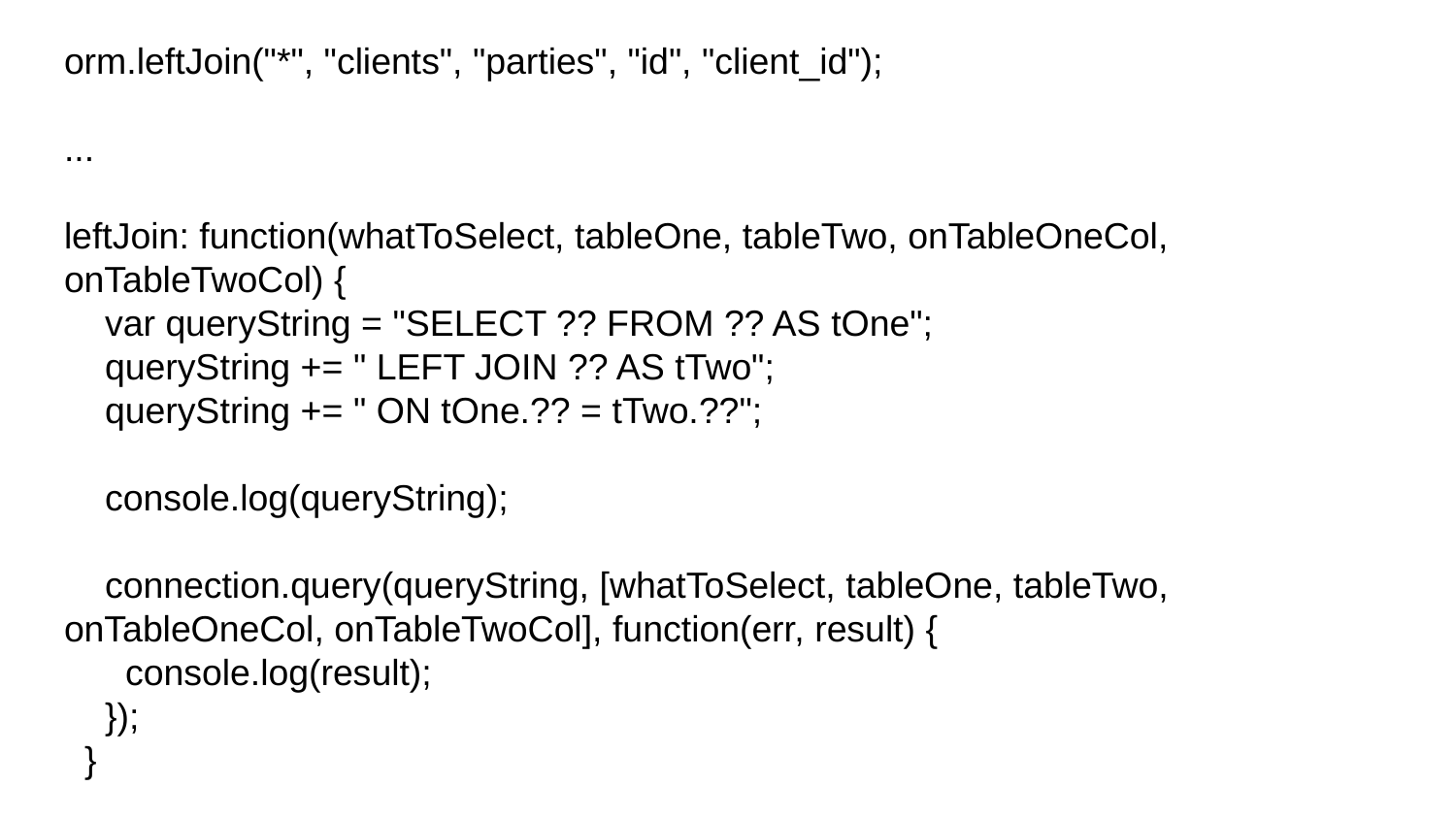

# orm.leftJoin("*", "clients", "parties", "id", "client_id");

...

leftJoin: function(whatToSelect, tableOne, tableTwo, onTableOneCol, onTableTwoCol) {
    var queryString = "SELECT ?? FROM ?? AS tOne";
    queryString += " LEFT JOIN ?? AS tTwo";
    queryString += " ON tOne.?? = tTwo.??";

    console.log(queryString);

    connection.query(queryString, [whatToSelect, tableOne, tableTwo, onTableOneCol, onTableTwoCol], function(err, result) {
      console.log(result);
    });
  }